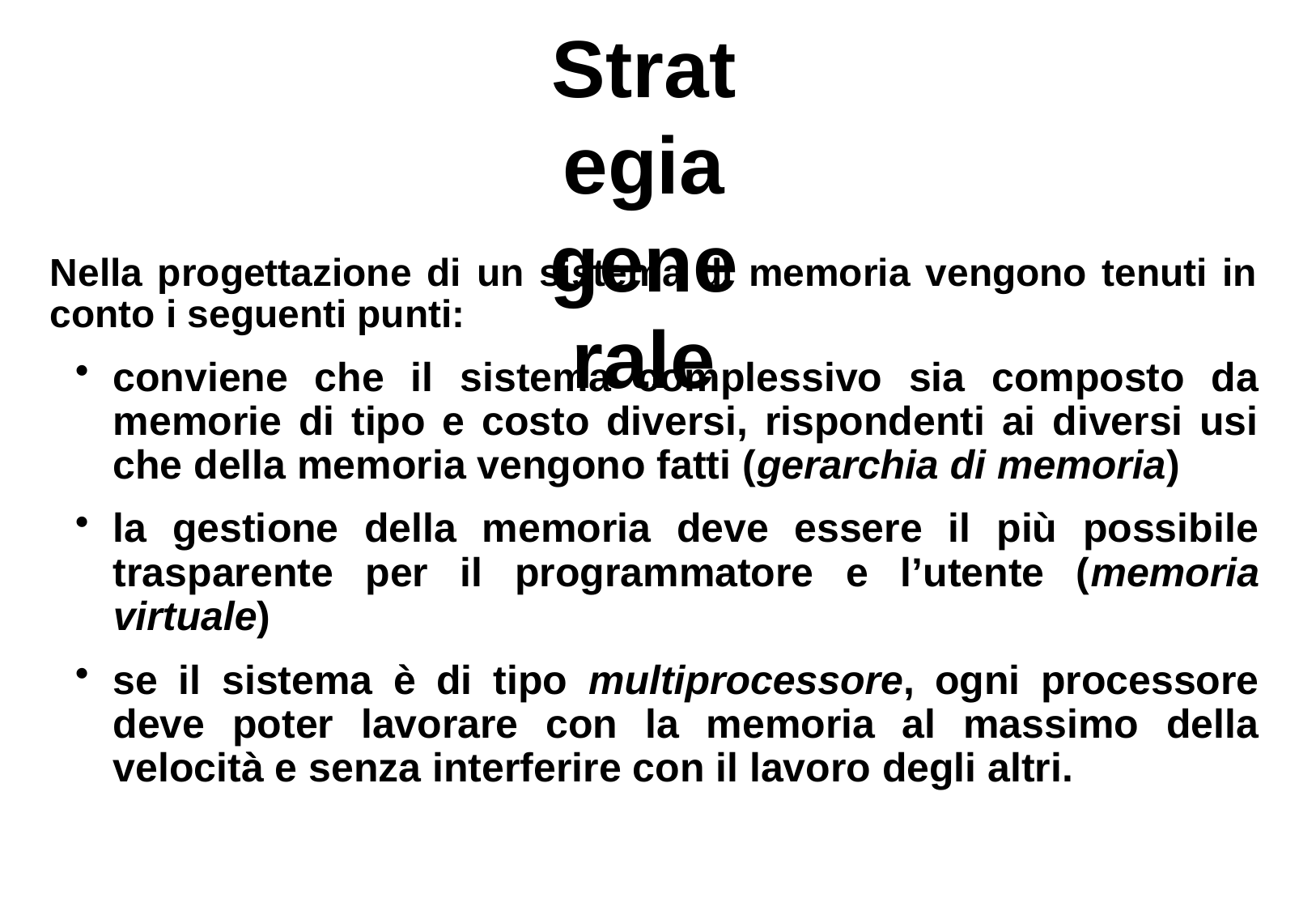

# Strategia generale
Nella progettazione di un sistema di memoria vengono tenuti in conto i seguenti punti:
conviene che il sistema complessivo sia composto da memorie di tipo e costo diversi, rispondenti ai diversi usi che della memoria vengono fatti (gerarchia di memoria)
la gestione della memoria deve essere il più possibile trasparente per il programmatore e l’utente (memoria virtuale)
se il sistema è di tipo multiprocessore, ogni processore deve poter lavorare con la memoria al massimo della velocità e senza interferire con il lavoro degli altri.